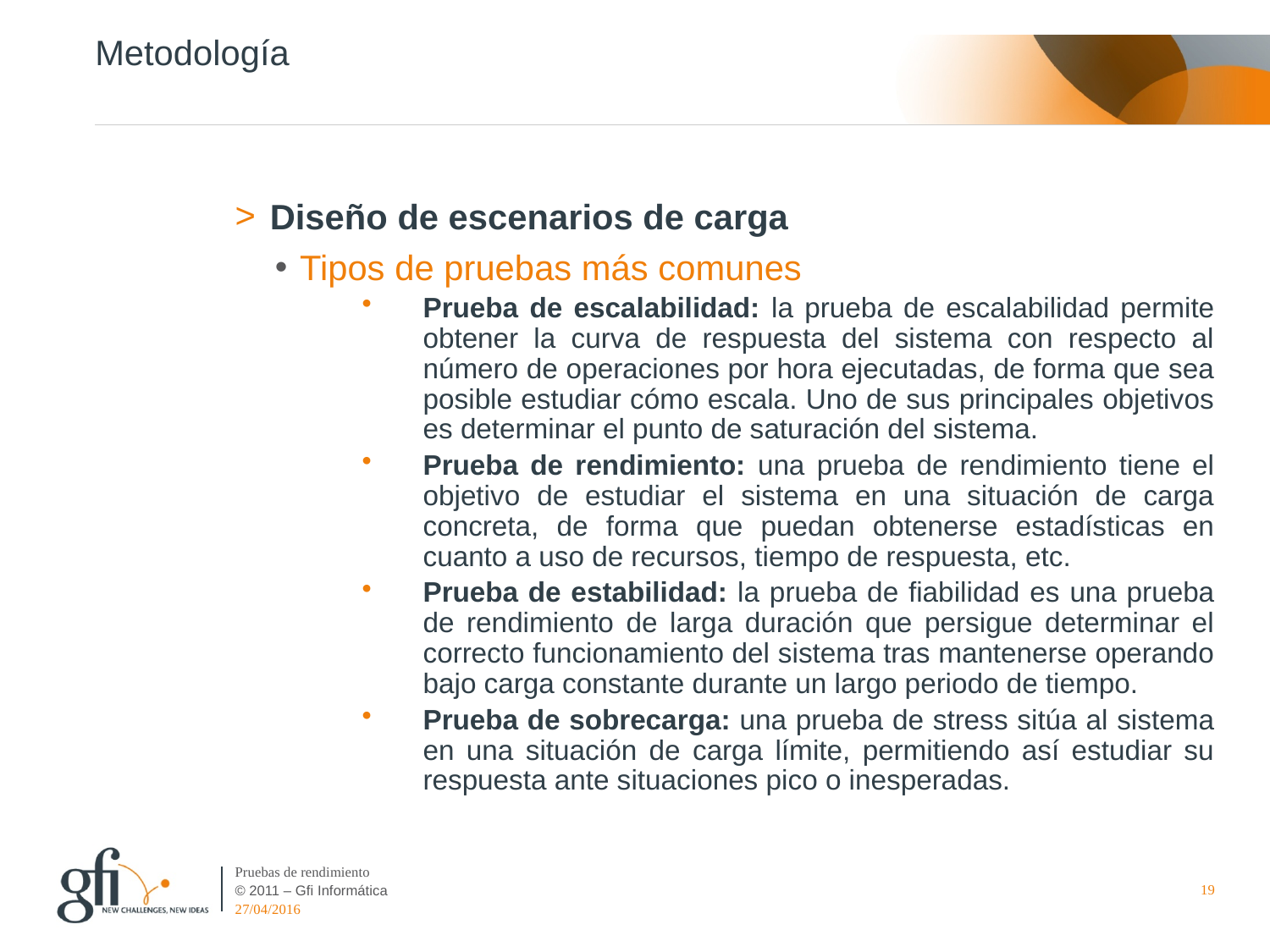

# Metodología
Diseño de escenarios de carga
Tipos de pruebas más comunes
Prueba de escalabilidad: la prueba de escalabilidad permite obtener la curva de respuesta del sistema con respecto al número de operaciones por hora ejecutadas, de forma que sea posible estudiar cómo escala. Uno de sus principales objetivos es determinar el punto de saturación del sistema.
Prueba de rendimiento: una prueba de rendimiento tiene el objetivo de estudiar el sistema en una situación de carga concreta, de forma que puedan obtenerse estadísticas en cuanto a uso de recursos, tiempo de respuesta, etc.
Prueba de estabilidad: la prueba de fiabilidad es una prueba de rendimiento de larga duración que persigue determinar el correcto funcionamiento del sistema tras mantenerse operando bajo carga constante durante un largo periodo de tiempo.
Prueba de sobrecarga: una prueba de stress sitúa al sistema en una situación de carga límite, permitiendo así estudiar su respuesta ante situaciones pico o inesperadas.

Pruebas de rendimiento
19
27/04/2016